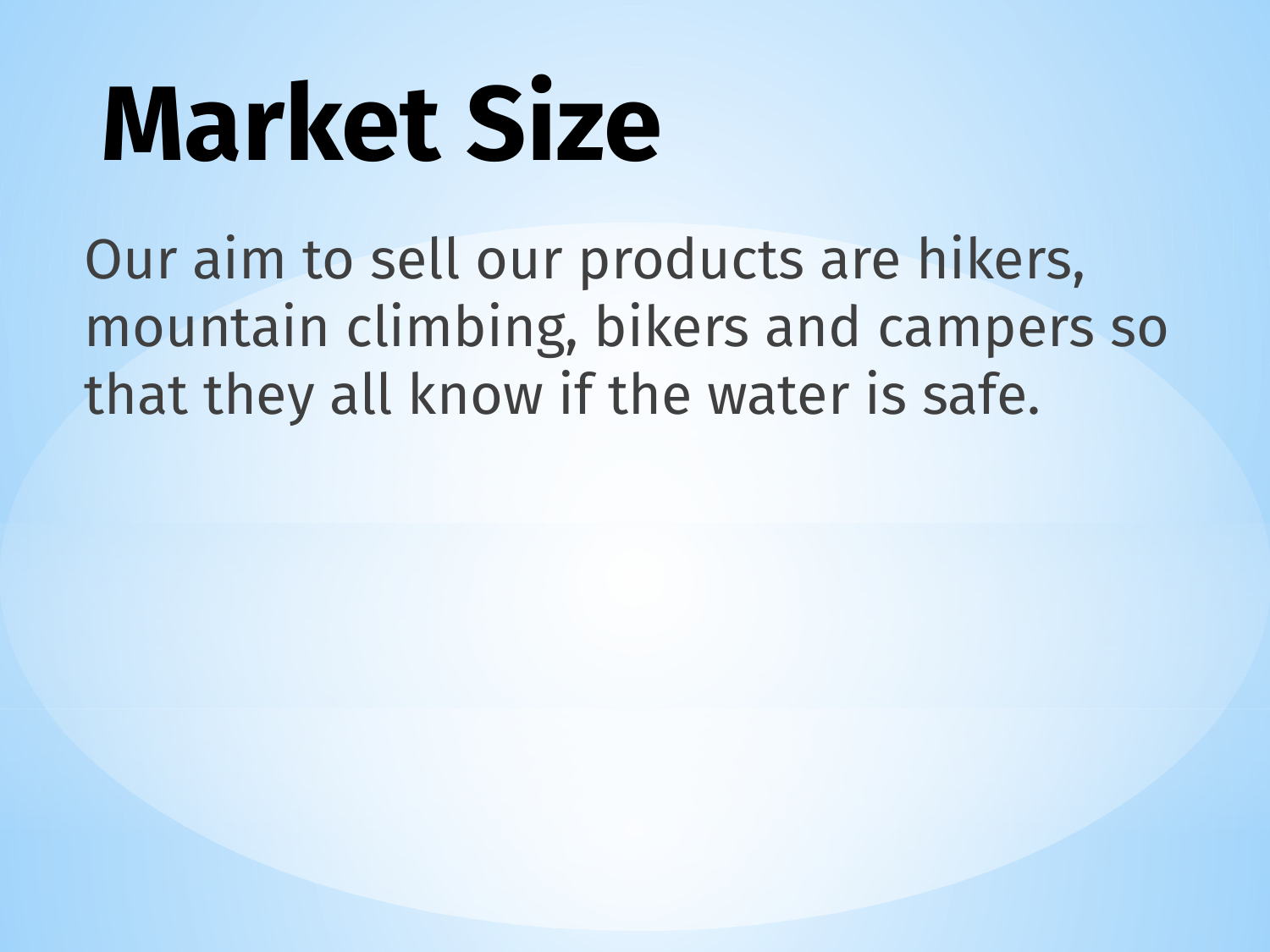

# Market Size
Our aim to sell our products are hikers, mountain climbing, bikers and campers so that they all know if the water is safe.